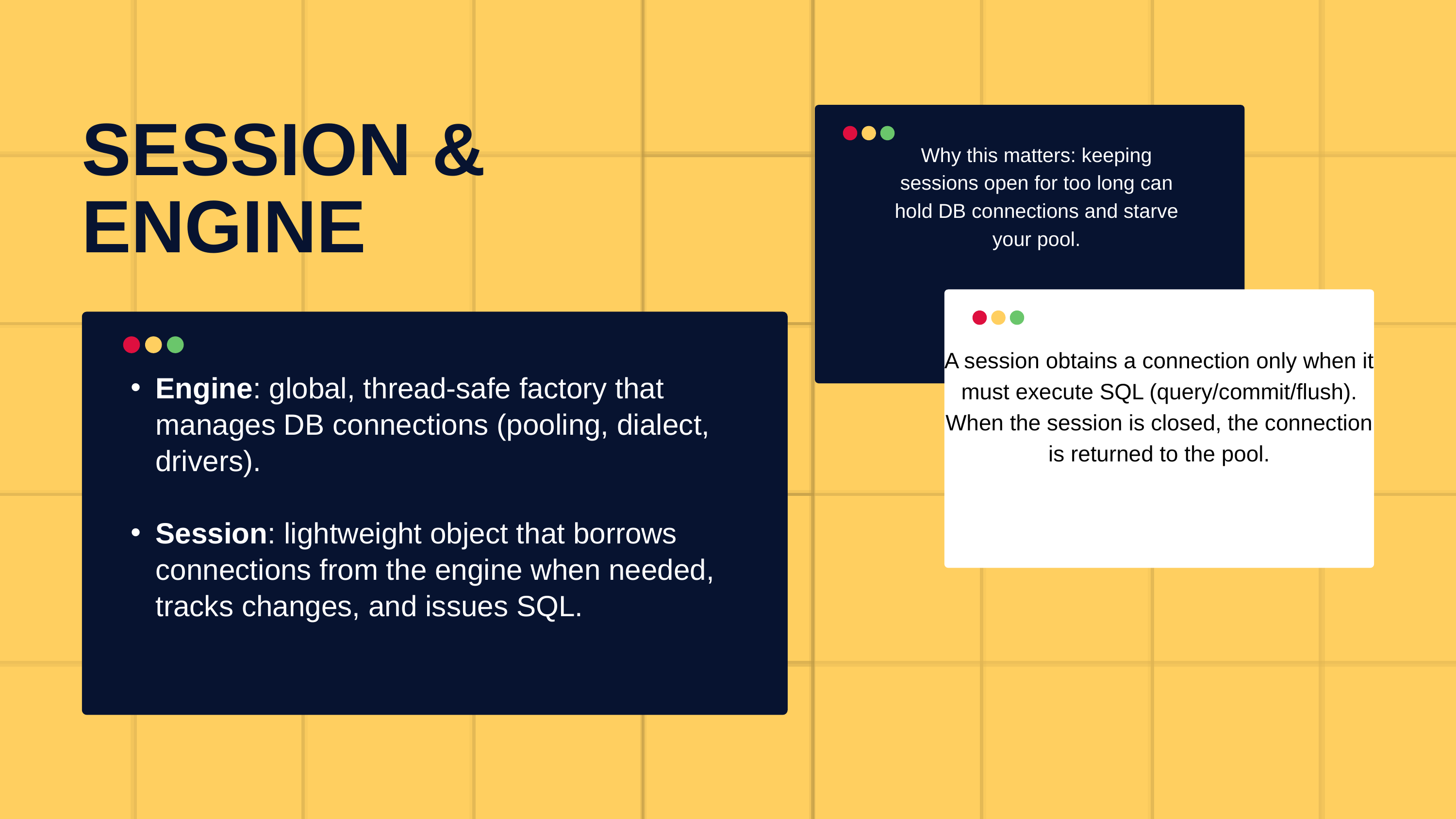

SESSION & ENGINE

Why this matters: keeping sessions open for too long can hold DB connections and starve your pool.

A session obtains a connection only when it must execute SQL (query/commit/flush). When the session is closed, the connection is returned to the pool.

Engine: global, thread-safe factory that manages DB connections (pooling, dialect, drivers).

Session: lightweight object that borrows connections from the engine when needed, tracks changes, and issues SQL.